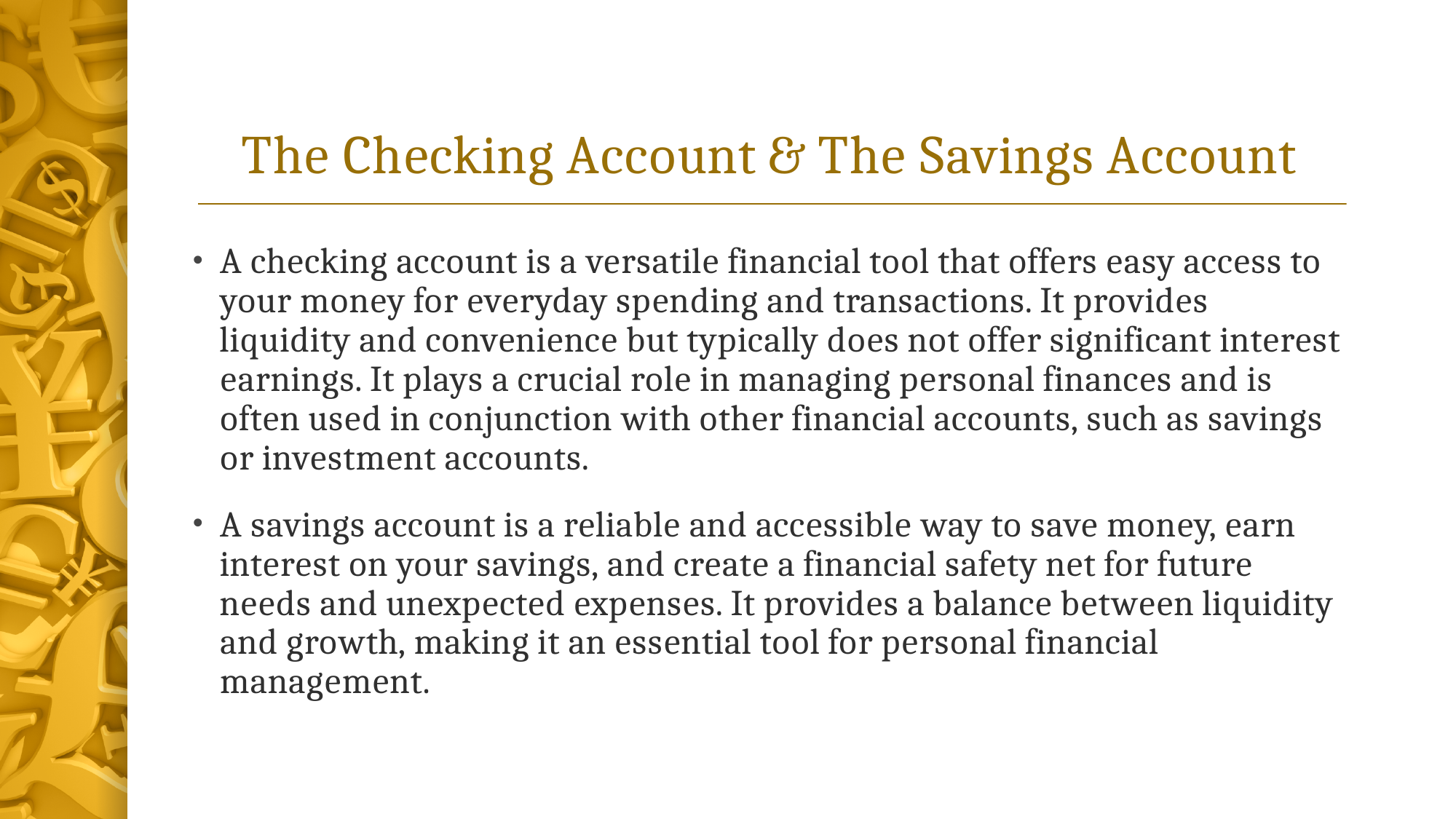

# The Checking Account & The Savings Account
A checking account is a versatile financial tool that offers easy access to your money for everyday spending and transactions. It provides liquidity and convenience but typically does not offer significant interest earnings. It plays a crucial role in managing personal finances and is often used in conjunction with other financial accounts, such as savings or investment accounts.
A savings account is a reliable and accessible way to save money, earn interest on your savings, and create a financial safety net for future needs and unexpected expenses. It provides a balance between liquidity and growth, making it an essential tool for personal financial management.